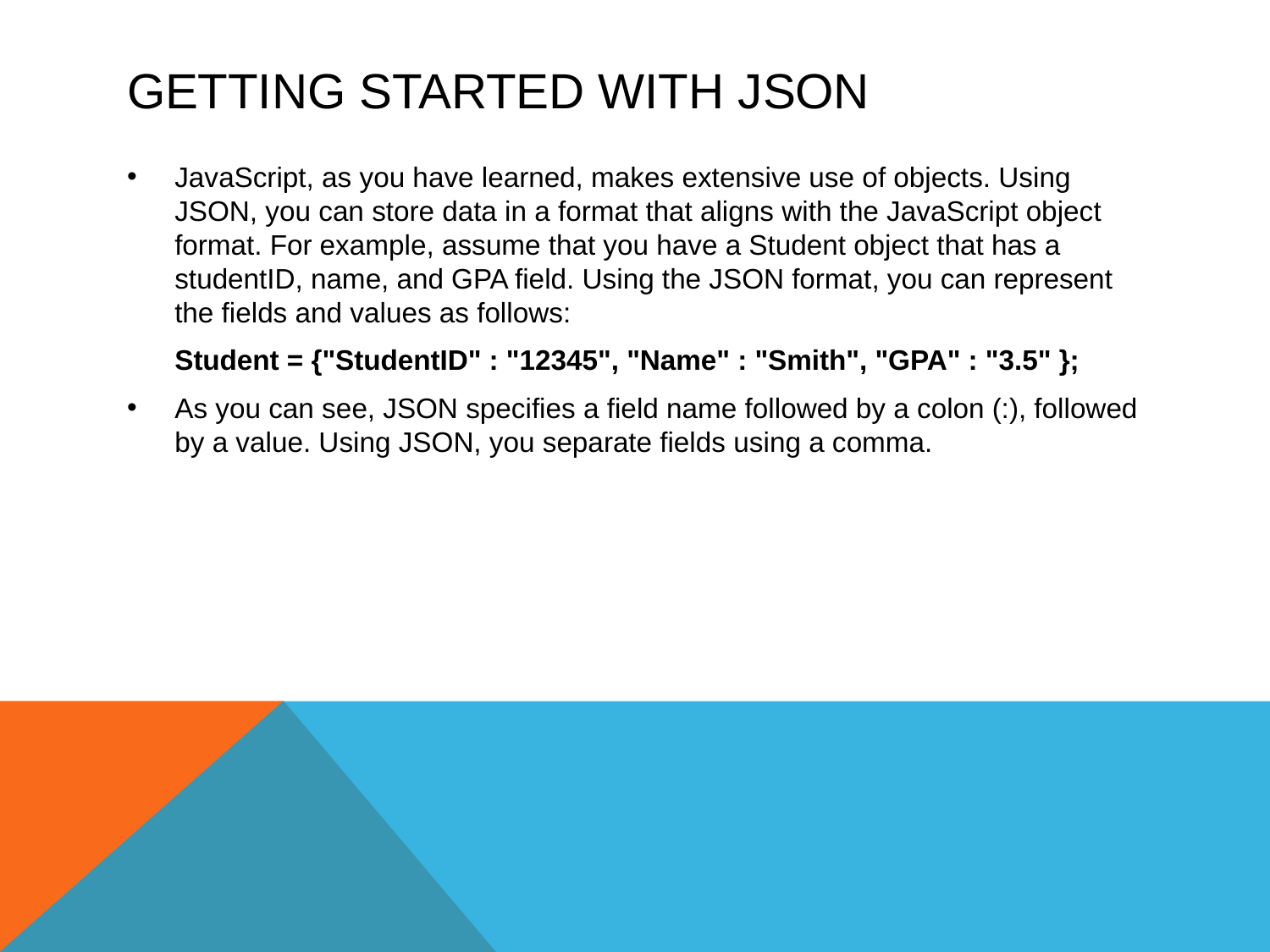

# Getting started with json
JavaScript, as you have learned, makes extensive use of objects. Using JSON, you can store data in a format that aligns with the JavaScript object format. For example, assume that you have a Student object that has a studentID, name, and GPA field. Using the JSON format, you can represent the fields and values as follows:
	Student = {"StudentID" : "12345", "Name" : "Smith", "GPA" : "3.5" };
As you can see, JSON specifies a field name followed by a colon (:), followed by a value. Using JSON, you separate fields using a comma.